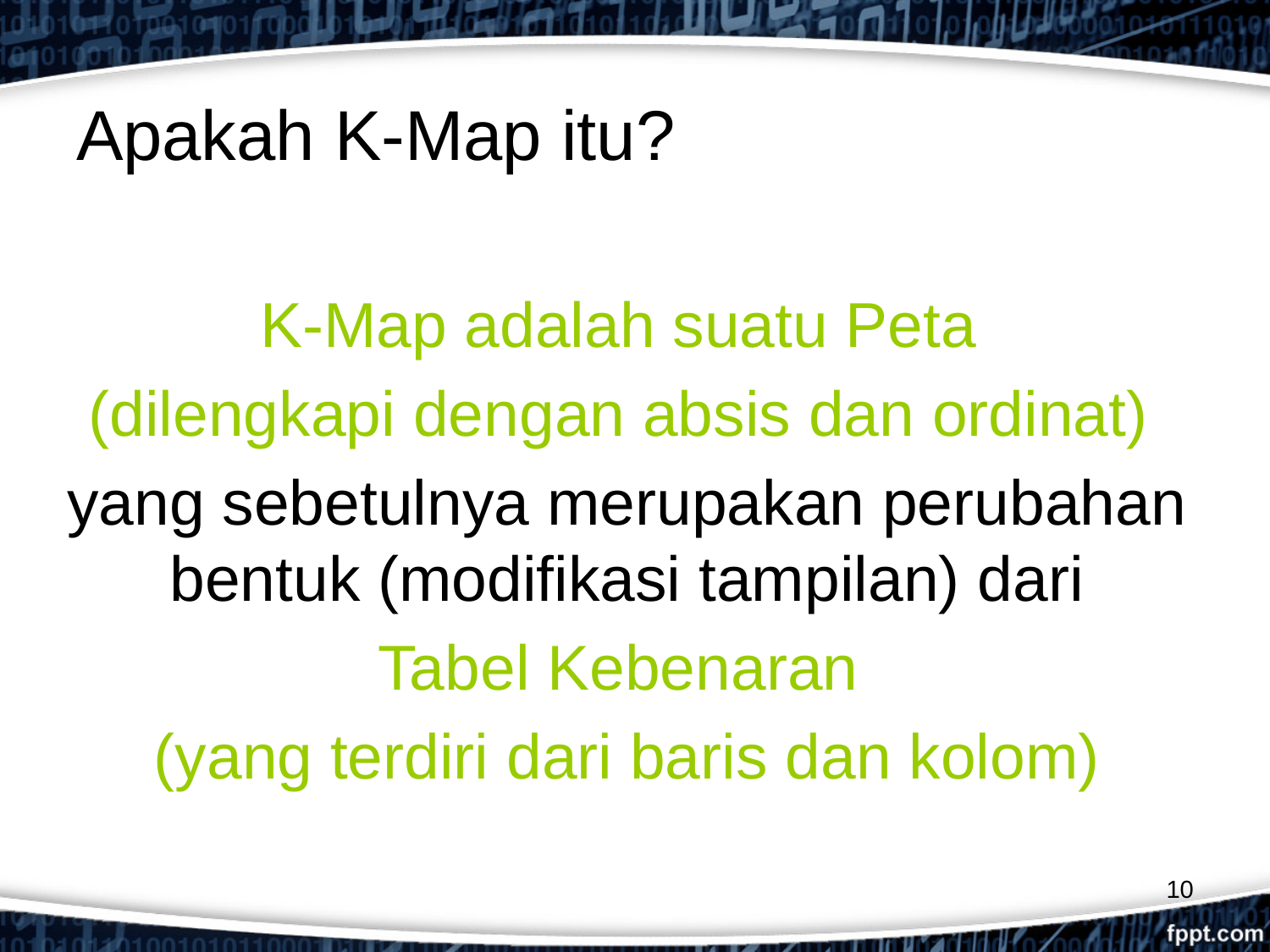

# Apakah K-Map itu?
	K-Map adalah suatu Peta
	(dilengkapi dengan absis dan ordinat)
	yang sebetulnya merupakan perubahan bentuk (modifikasi tampilan) dari
	Tabel Kebenaran
	(yang terdiri dari baris dan kolom)
10